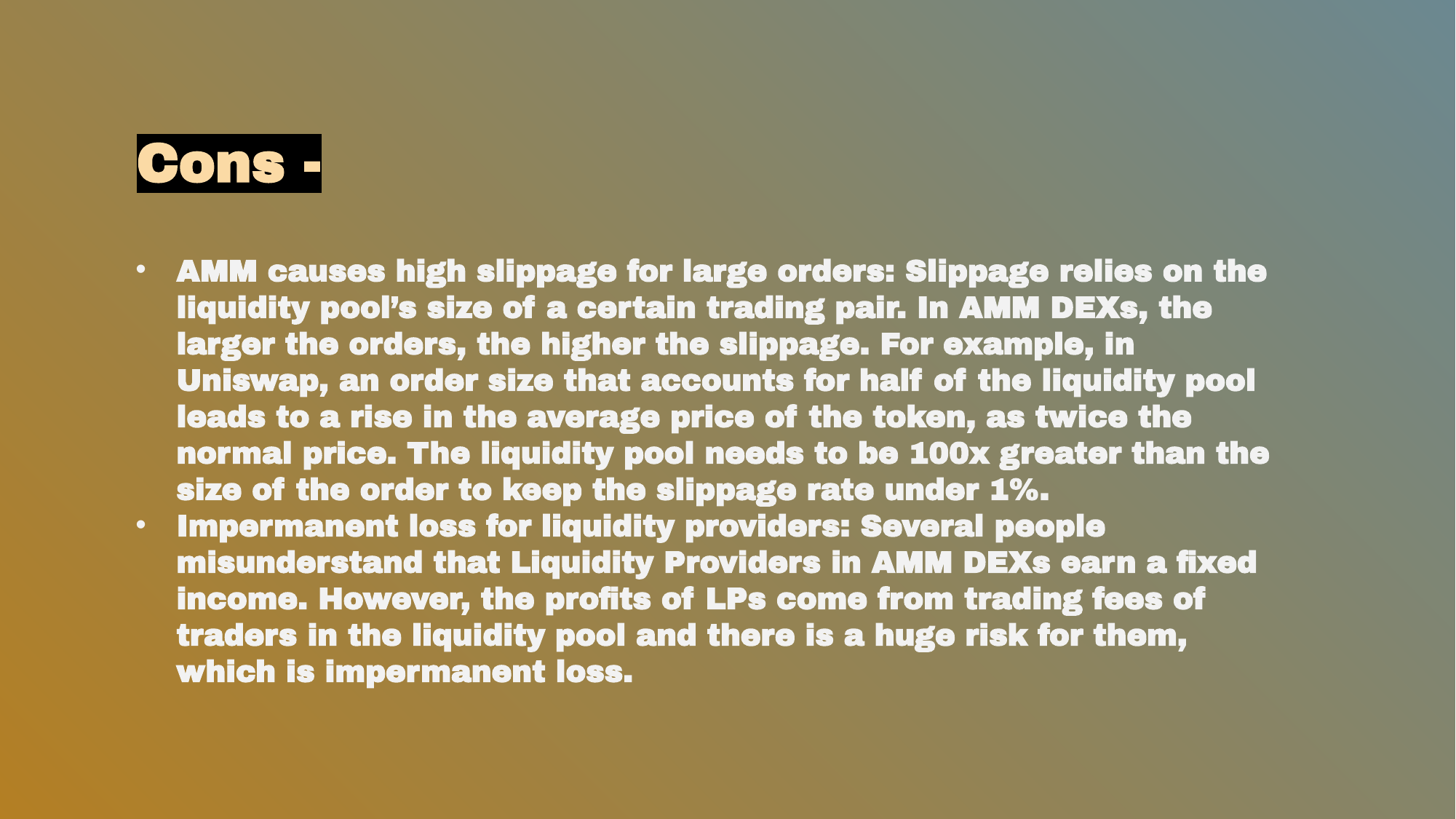

Cons -
AMM causes high slippage for large orders: Slippage relies on the liquidity pool’s size of a certain trading pair. In AMM DEXs, the larger the orders, the higher the slippage. For example, in Uniswap, an order size that accounts for half of the liquidity pool leads to a rise in the average price of the token, as twice the normal price. The liquidity pool needs to be 100x greater than the size of the order to keep the slippage rate under 1%.
Impermanent loss for liquidity providers: Several people misunderstand that Liquidity Providers in AMM DEXs earn a fixed income. However, the profits of LPs come from trading fees of traders in the liquidity pool and there is a huge risk for them, which is impermanent loss.